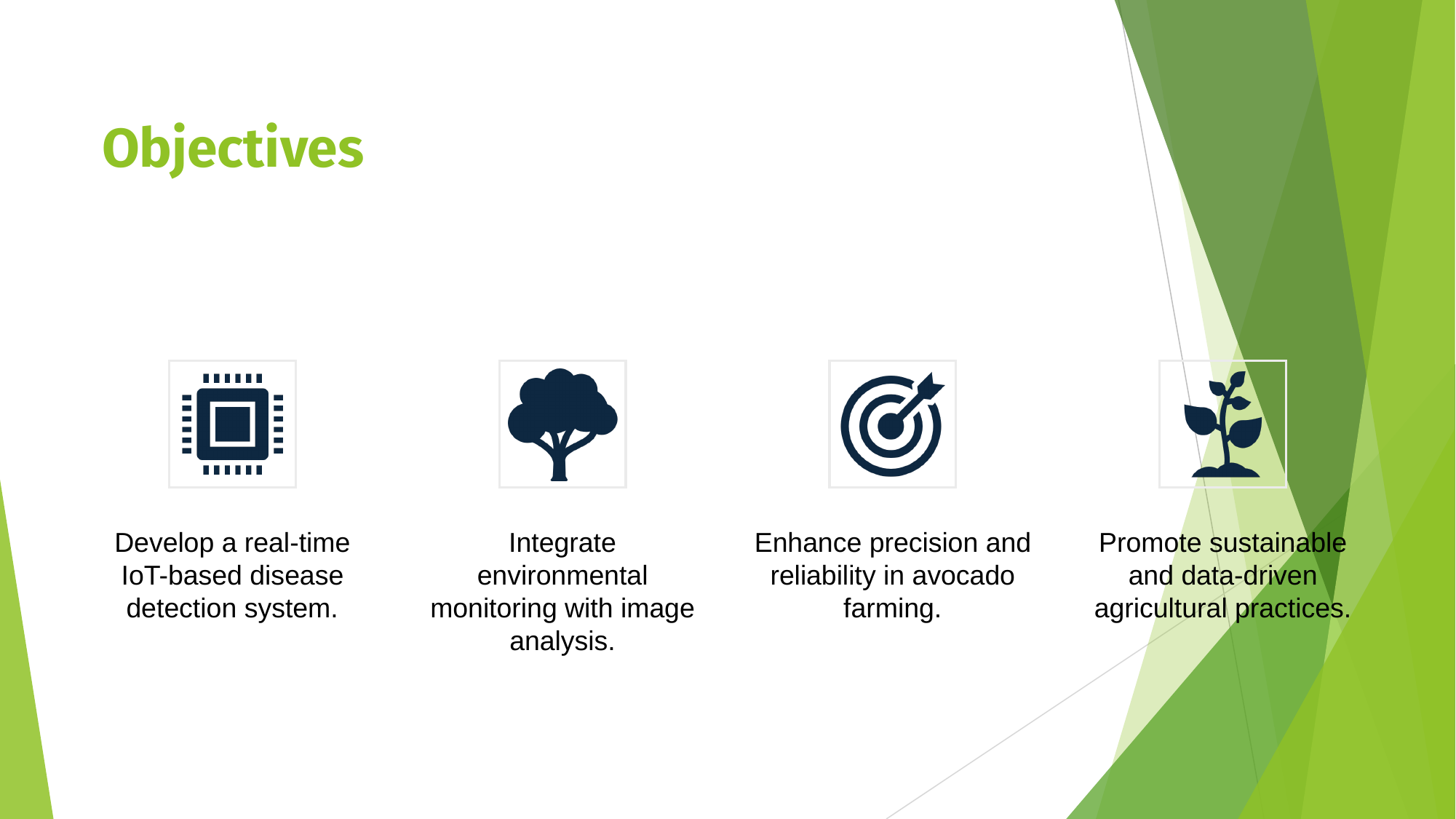

# Objectives

Develop a real-time IoT-based disease detection system.

Integrate environmental monitoring with image analysis.

Enhance precision and reliability in avocado farming.

Promote sustainable and data-driven agricultural practices.